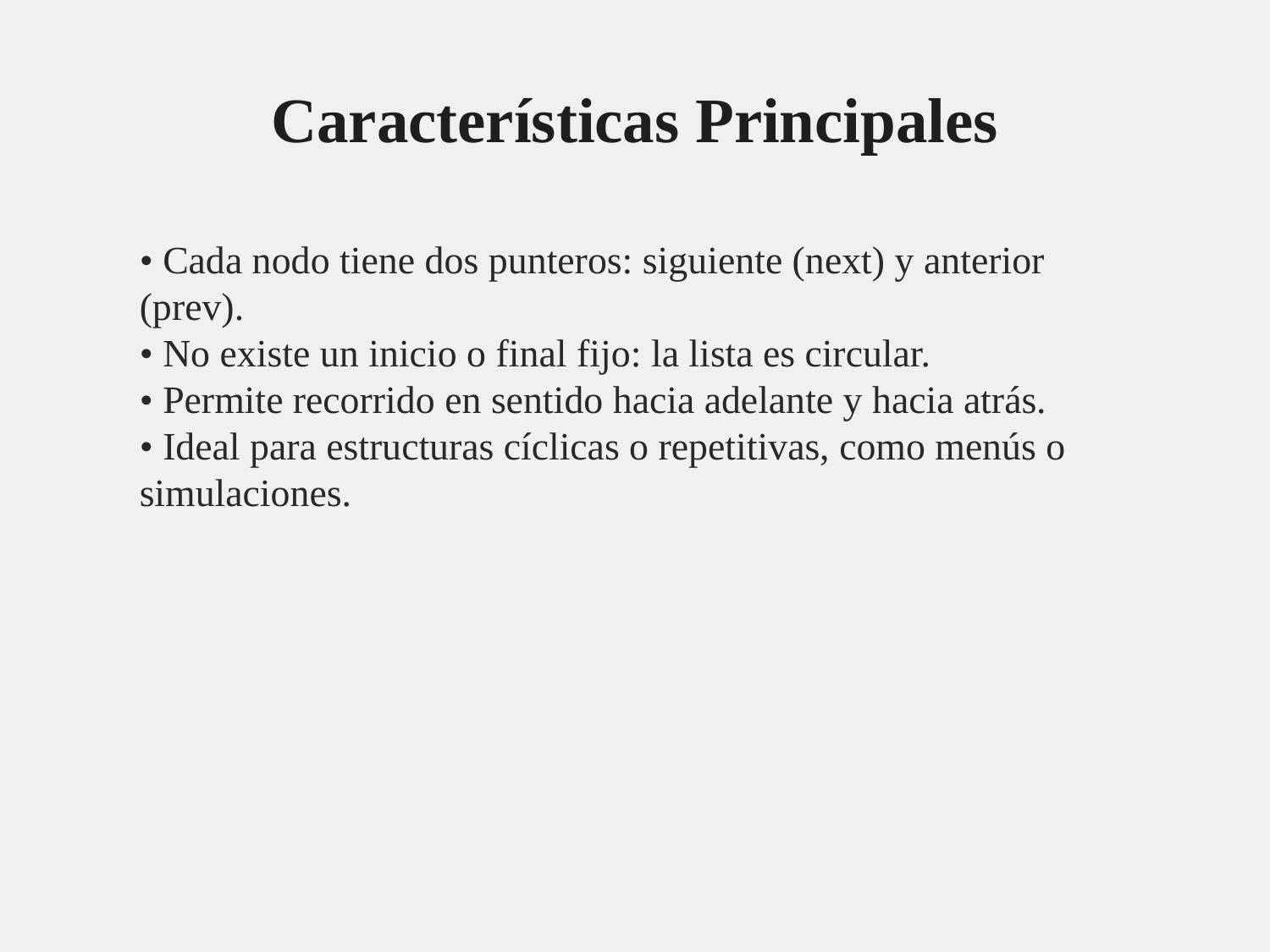

# Características Principales

• Cada nodo tiene dos punteros: siguiente (next) y anterior (prev).
• No existe un inicio o final fijo: la lista es circular.
• Permite recorrido en sentido hacia adelante y hacia atrás.
• Ideal para estructuras cíclicas o repetitivas, como menús o simulaciones.